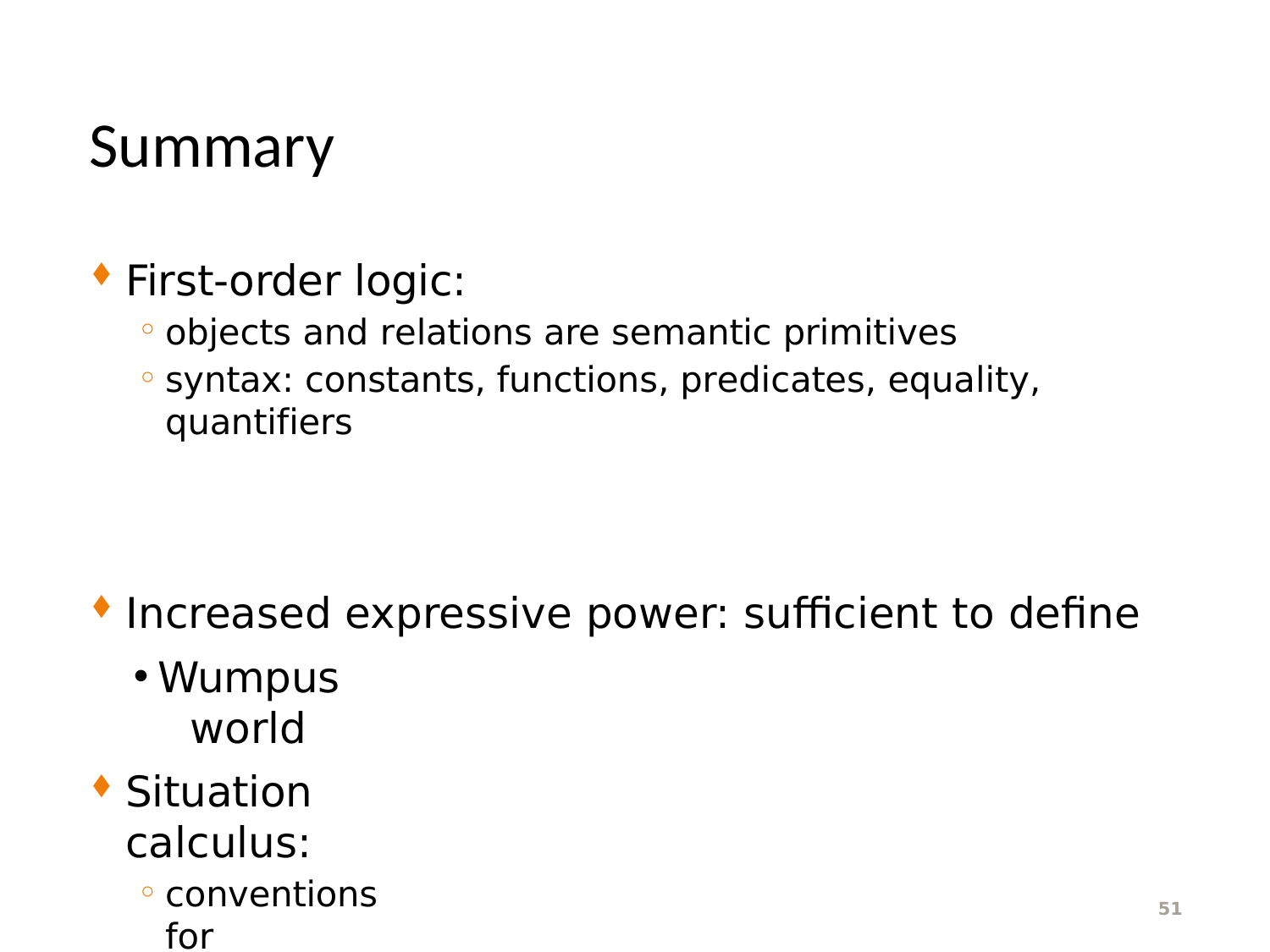

# Summary
First-order logic:
objects and relations are semantic primitives
syntax: constants, functions, predicates, equality, quantifiers

Increased expressive power: sufficient to define
Wumpus world
Situation calculus:
conventions for describing actions and change in FOL
can formulate planning as inference on a situation calculus KB
51